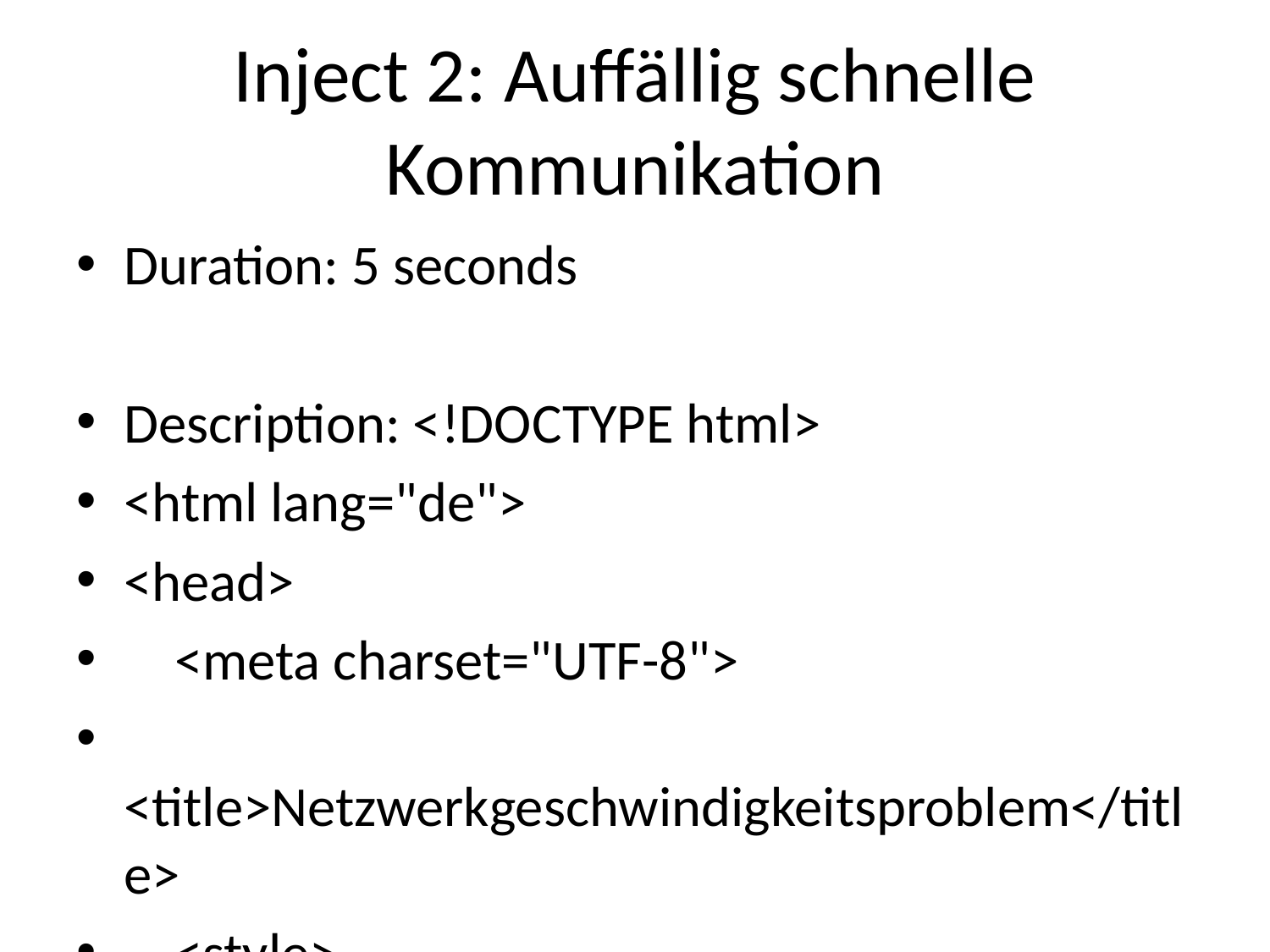

# Inject 2: Auffällig schnelle Kommunikation
Duration: 5 seconds

Description: <!DOCTYPE html>
<html lang="de">
<head>
    <meta charset="UTF-8">
    <title>Netzwerkgeschwindigkeitsproblem</title>
    <style>
        body {
            font-family: Arial, sans-serif;
            margin: 20px;
            line-height: 1.6;
        }
        .content {
            max-width: 600px;
            margin: auto;
            padding: 20px;
            border: 1px solid #ccc;
            border-radius: 10px;
            background-color: #f9f9f9;
        }
        h1 {
            text-align: center;
            color: #333;
        }
        .details {
            margin-top: 20px;
        }
        .details p {
            margin: 5px 0;
        }
    </style>
</head>
<body>
    <div class="content">
        <h1>Netzwerkgeschwindigkeitsproblem</h1>
        <p>Sehr geehrter IT-Support,</p>
        <p>ich möchte Ihnen mitteilen, dass ich seit heute Morgen eine ungewöhnlich langsame Netzwerkgeschwindigkeit in unserem internen Netzwerk bemerke. Diese Verzögerungen beeinträchtigen meine Arbeit erheblich, da sowohl das Abrufen von E-Mails als auch der Zugriff auf interne Server extrem langsam erfolgt.</p>

        <div class="details">
            <p><strong>Hier einige Details zur Problematik:</strong></p>
            <p><strong>Datum und Uhrzeit des Auftretens:</strong> Heute, seit ca. 09:00 Uhr</p>
            <p><strong>Betroffene Anwendungen:</strong> E-Mail, internes CRM-System, Dokumentenmanagementsystem</p>
            <p><strong>Standort:</strong> Büro Nr. 205, 2. Stock</p>
            <p><strong>Netzwerkanbindung:</strong> Kabelgebunden</p>
        </div>

        <p>Ich habe bereits die üblichen Schritte zur Fehlerbehebung unternommen, wie das Neustarten meines Computers und das Überprüfen der Kabelverbindungen. Leider hat dies keine Verbesserung gebracht.</p>

        <p>Ich bitte Sie daher dringend, diese Angelegenheit zu prüfen und zu beheben, da die aktuelle Situation die Arbeitsabläufe erheblich stört.</p>

        <p>Vielen Dank im Voraus für Ihre schnelle Unterstützung.</p>

        <p>Mit freundlichen Grüßen,</p>
        <p>[Ihr Name]</p>
        <p>[Ihre Position]</p>
        <p>[Abteilung]</p>
        <p>[Kontaktinformationen]</p>
    </div>
</body>
</html>

Comment: Hier auch.